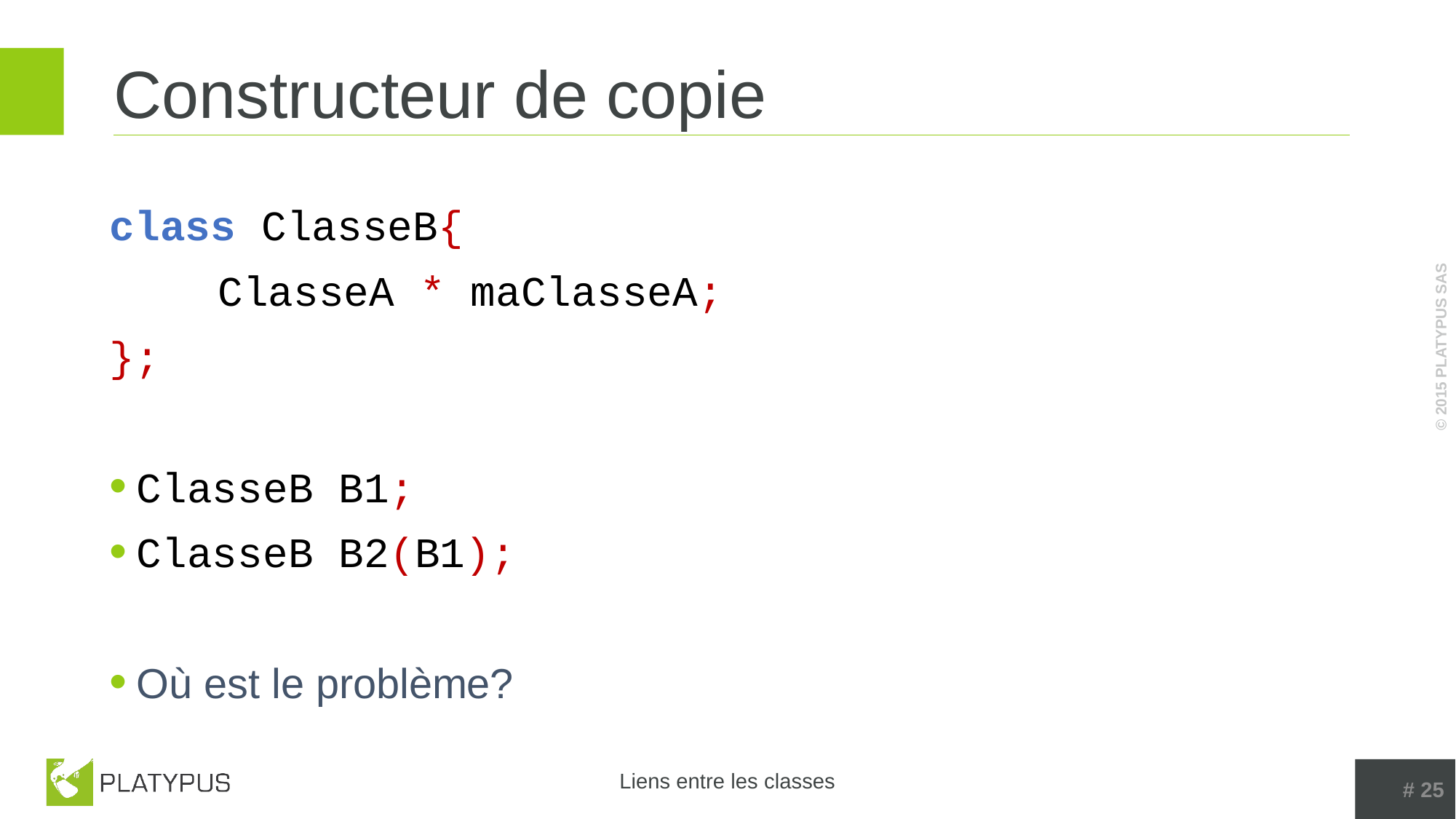

# Constructeur de copie
class ClasseB{
	ClasseA * maClasseA;
};

ClasseB B1;
ClasseB B2(B1);

Où est le problème?
# 25
Liens entre les classes